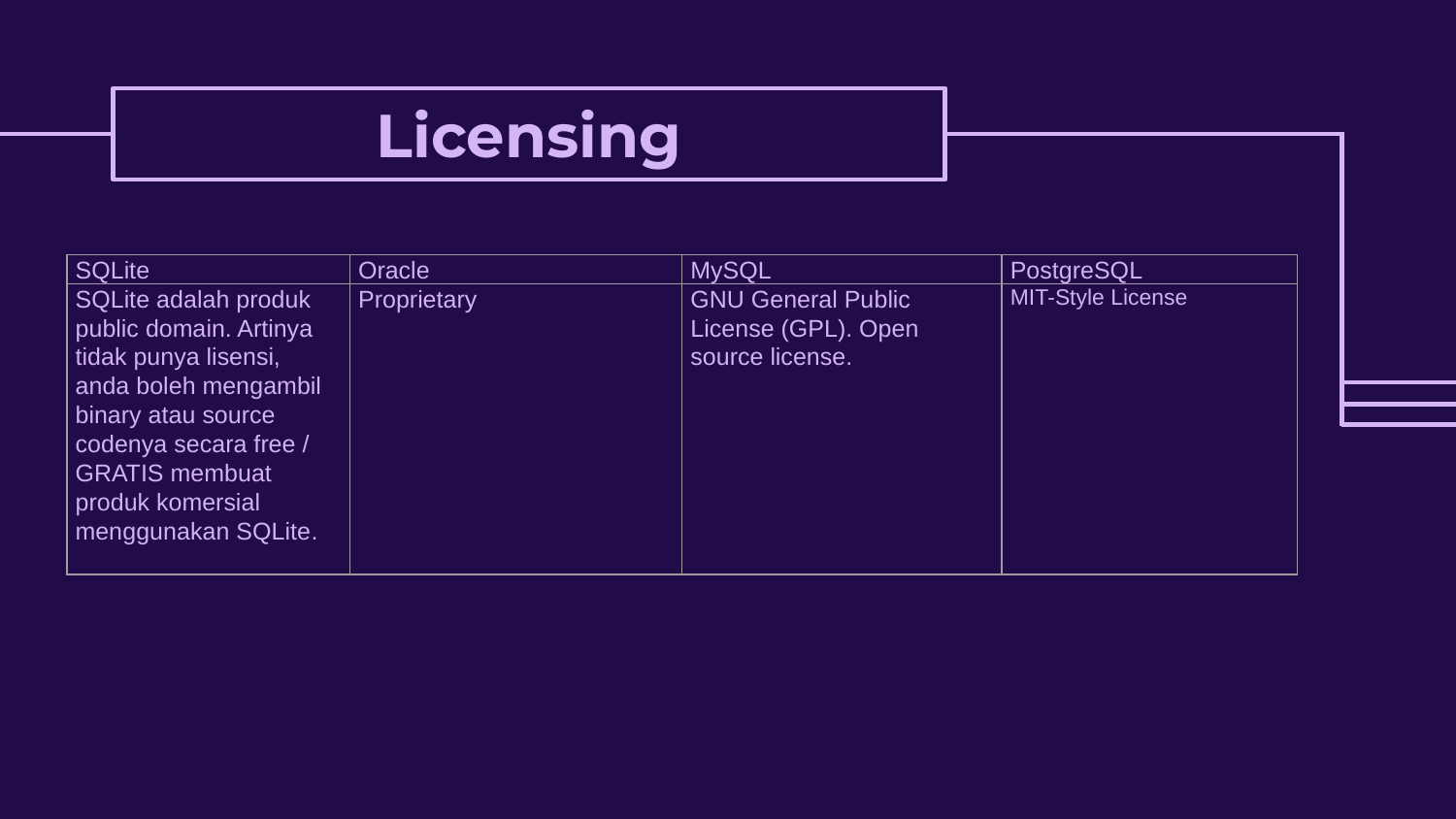

# Licensing
| SQLite | Oracle | MySQL | PostgreSQL |
| --- | --- | --- | --- |
| SQLite adalah produk public domain. Artinya tidak punya lisensi, anda boleh mengambil binary atau source codenya secara free / GRATIS membuat produk komersial menggunakan SQLite. | Proprietary | GNU General Public License (GPL). Open source license. | MIT-Style License |